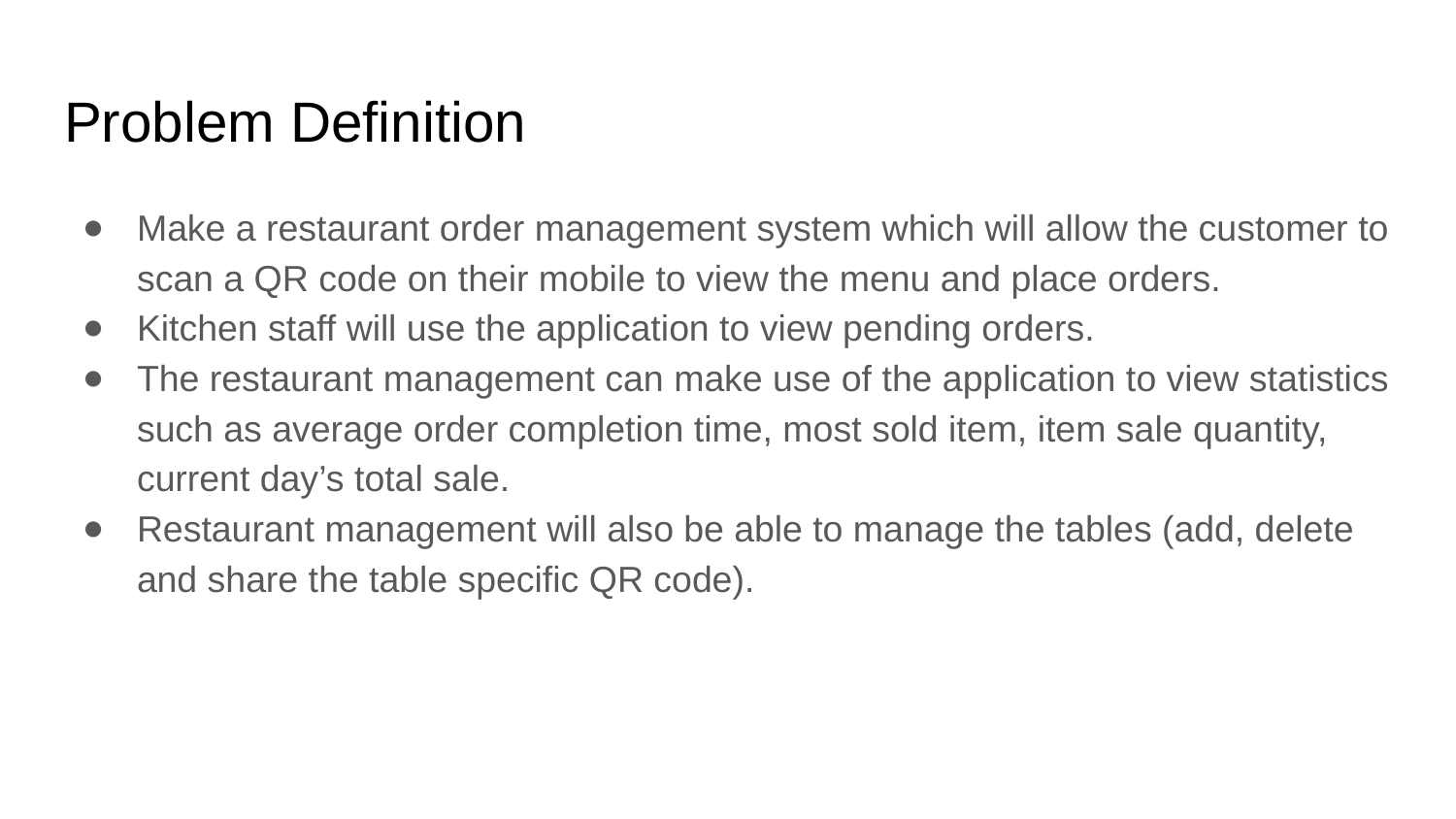

# Problem Definition
Make a restaurant order management system which will allow the customer to scan a QR code on their mobile to view the menu and place orders.
Kitchen staff will use the application to view pending orders.
The restaurant management can make use of the application to view statistics such as average order completion time, most sold item, item sale quantity, current day’s total sale.
Restaurant management will also be able to manage the tables (add, delete and share the table specific QR code).